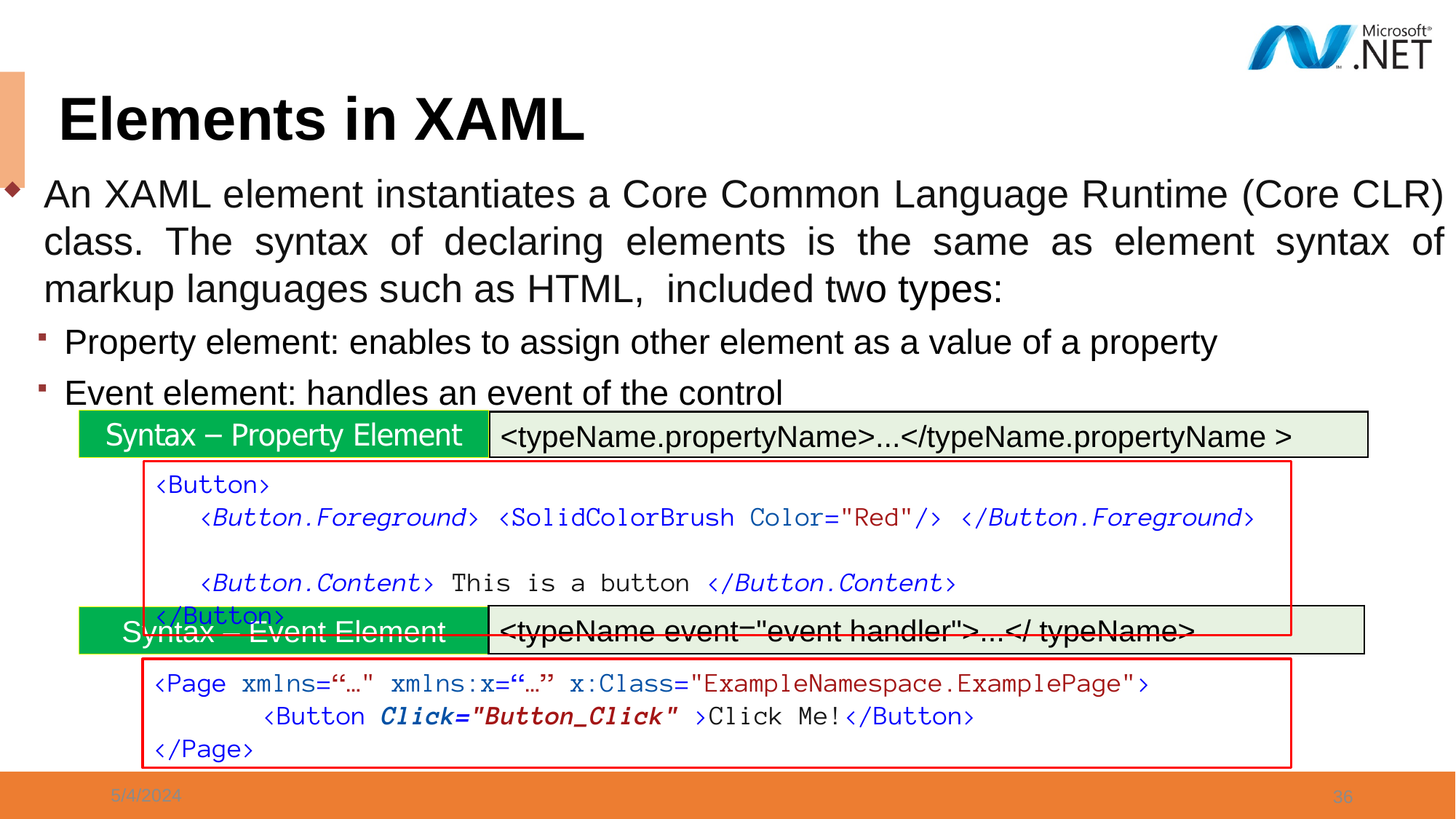

# Elements in XAML
An XAML element instantiates a Core Common Language Runtime (Core CLR) class. The syntax of declaring elements is the same as element syntax of markup languages such as HTML,  included two types:
Property element: enables to assign other element as a value of a property
Event element: handles an event of the control

Syntax – Property Element
<typeName.propertyName>...</typeName.propertyName >
<Button>
   <Button.Foreground> <SolidColorBrush Color="Red"/> </Button.Foreground>
   <Button.Content> This is a button </Button.Content>
</Button>
<typeName event="event handler">...</ typeName>
Syntax – Event Element
<Page xmlns=“…" xmlns:x=“…” x:Class="ExampleNamespace.ExamplePage">
	<Button Click="Button_Click" >Click Me!</Button>
</Page>
5/4/2024
36